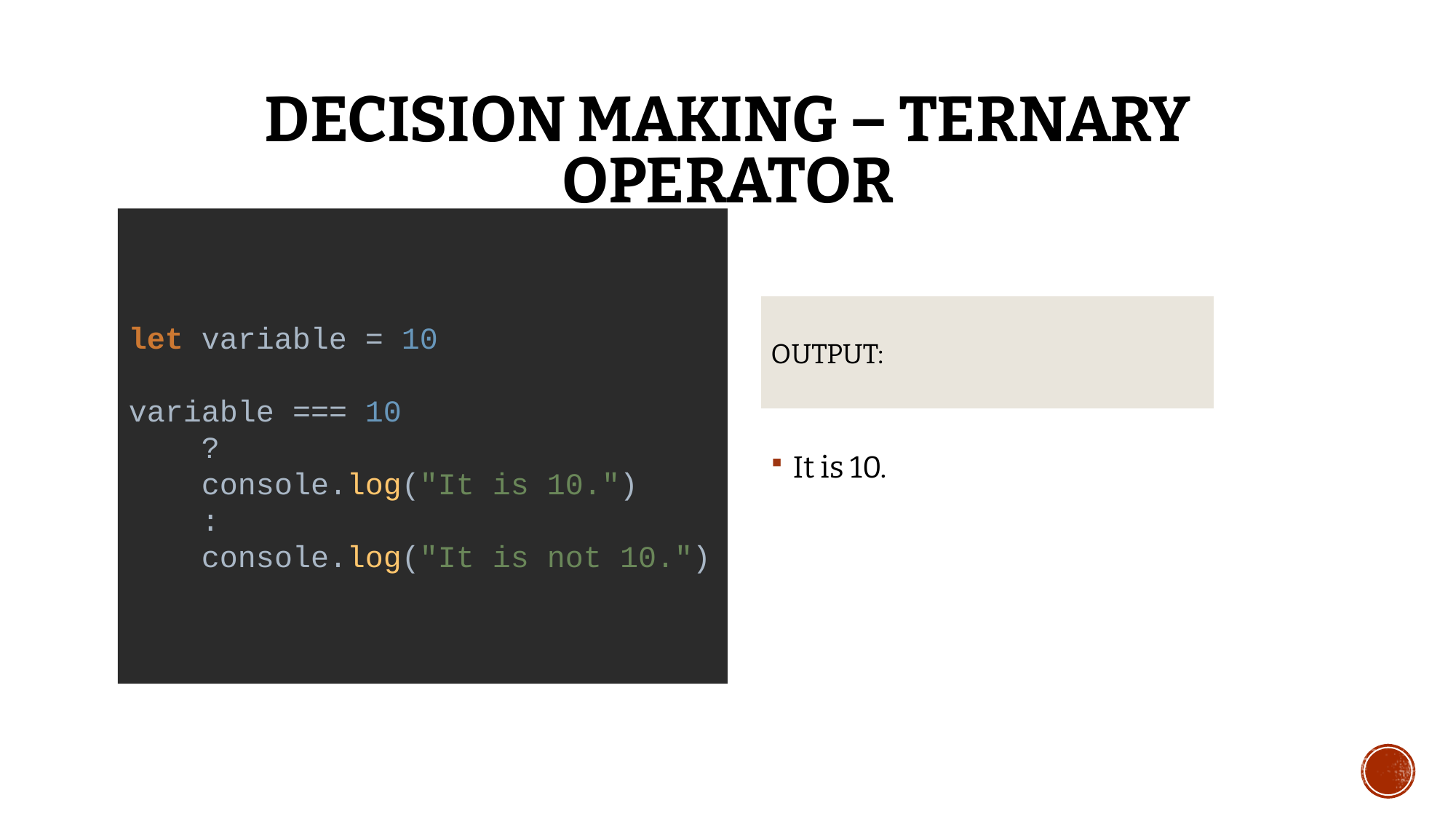

# DECISION MAKING – TERNARY OPERATOR
OUTPUT:
let variable = 10
variable === 10
    ?
    console.log("It is 10.")
    :
    console.log("It is not 10.")
It is 10.